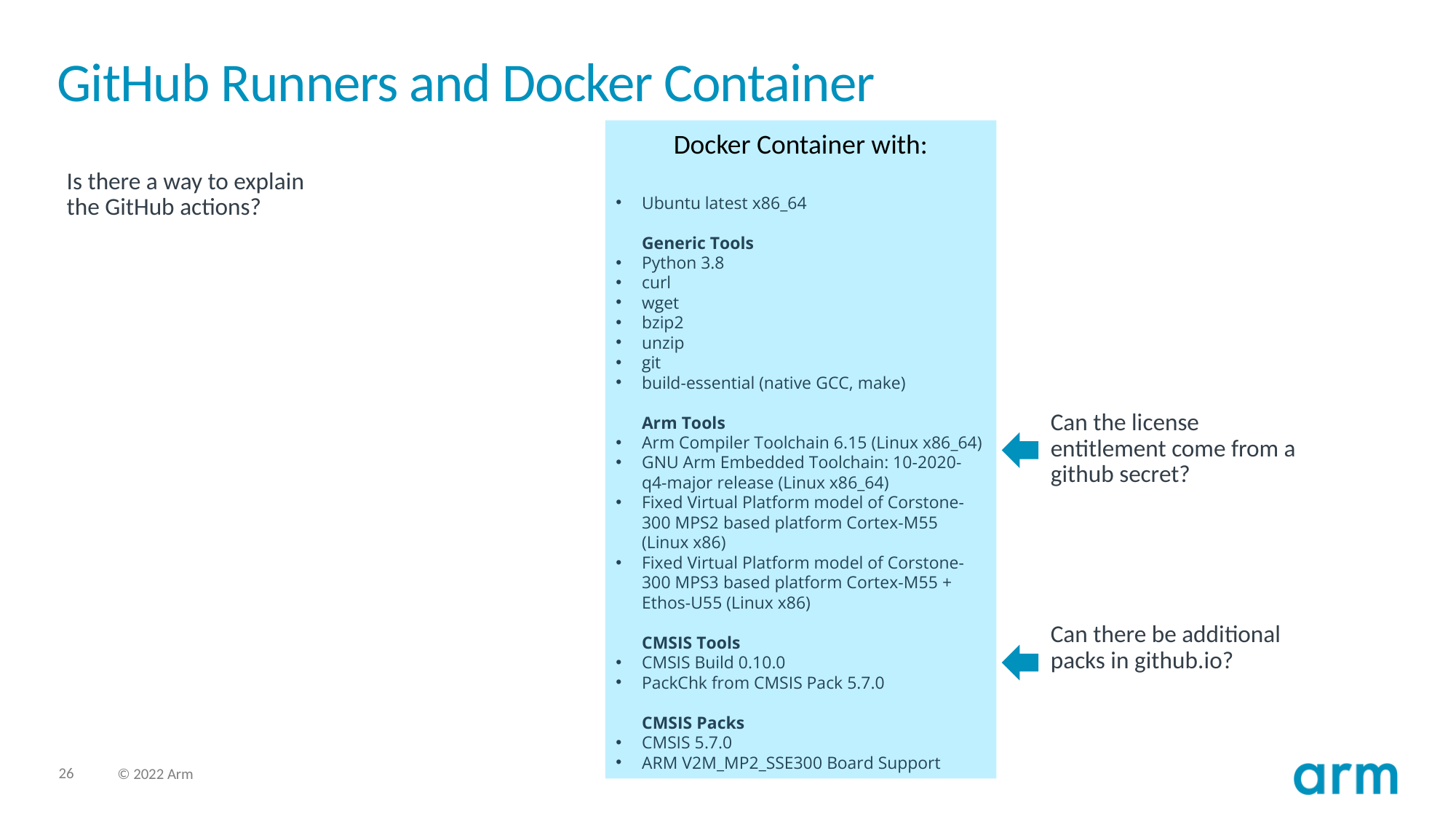

# GitHub Runners and Docker Container
Docker Container with:
Ubuntu latest x86_64
Generic Tools
Python 3.8
curl
wget
bzip2
unzip
git
build-essential (native GCC, make)
Arm Tools
Arm Compiler Toolchain 6.15 (Linux x86_64)
GNU Arm Embedded Toolchain: 10-2020-q4-major release (Linux x86_64)
Fixed Virtual Platform model of Corstone-300 MPS2 based platform Cortex-M55 (Linux x86)
Fixed Virtual Platform model of Corstone-300 MPS3 based platform Cortex-M55 + Ethos-U55 (Linux x86)
CMSIS Tools
CMSIS Build 0.10.0
PackChk from CMSIS Pack 5.7.0
CMSIS Packs
CMSIS 5.7.0
ARM V2M_MP2_SSE300 Board Support
Is there a way to explain the GitHub actions?
Can the license entitlement come from a github secret?

Can there be additional packs in github.io?